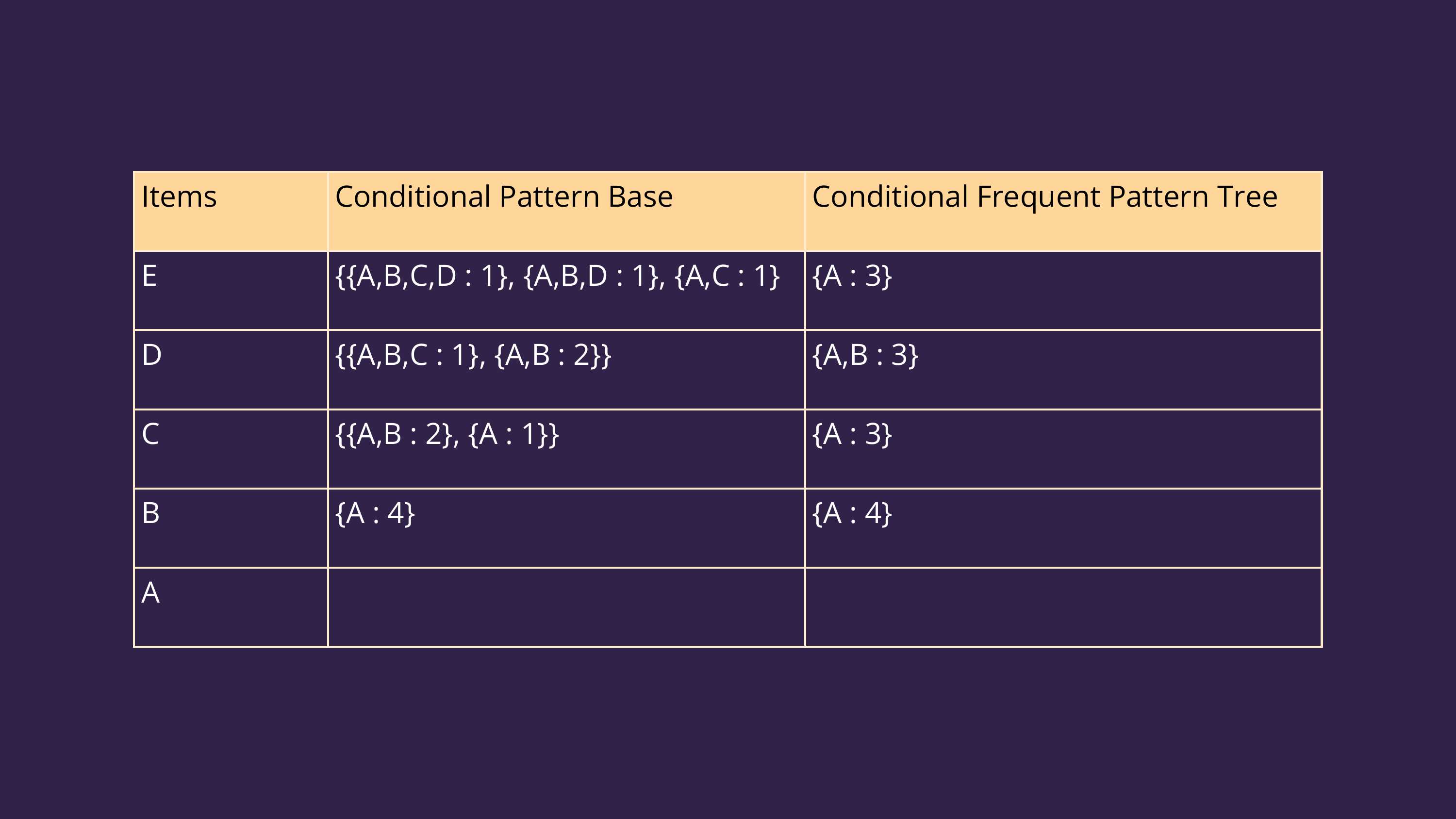

| Items | Conditional Pattern Base | Conditional Frequent Pattern Tree |
| --- | --- | --- |
| E | {{A,B,C,D : 1}, {A,B,D : 1}, {A,C : 1} | {A : 3} |
| D | {{A,B,C : 1}, {A,B : 2}} | {A,B : 3} |
| C | {{A,B : 2}, {A : 1}} | {A : 3} |
| B | {A : 4} | {A : 4} |
| A |  |  |